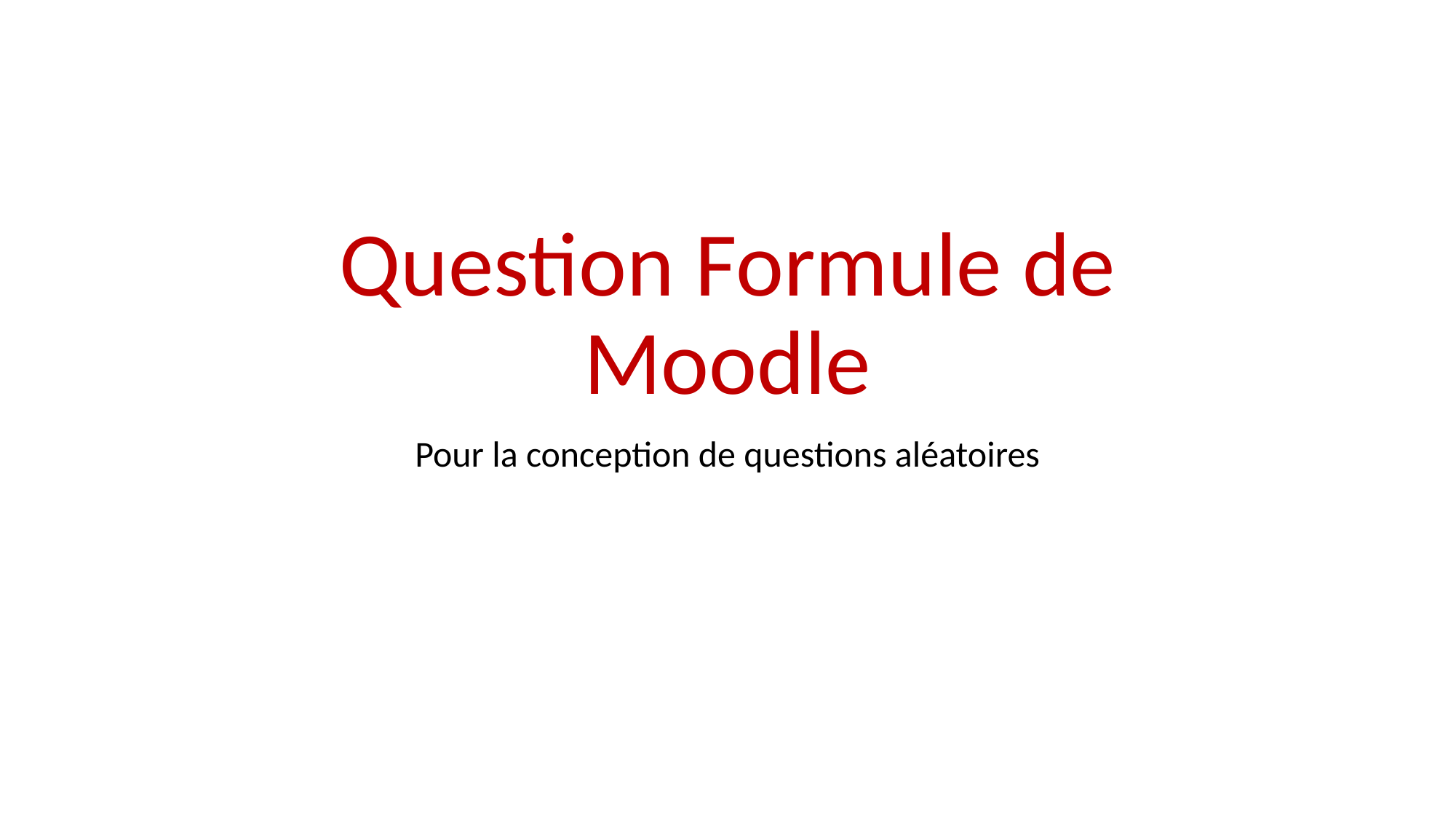

# Question Formule de Moodle
Pour la conception de questions aléatoires